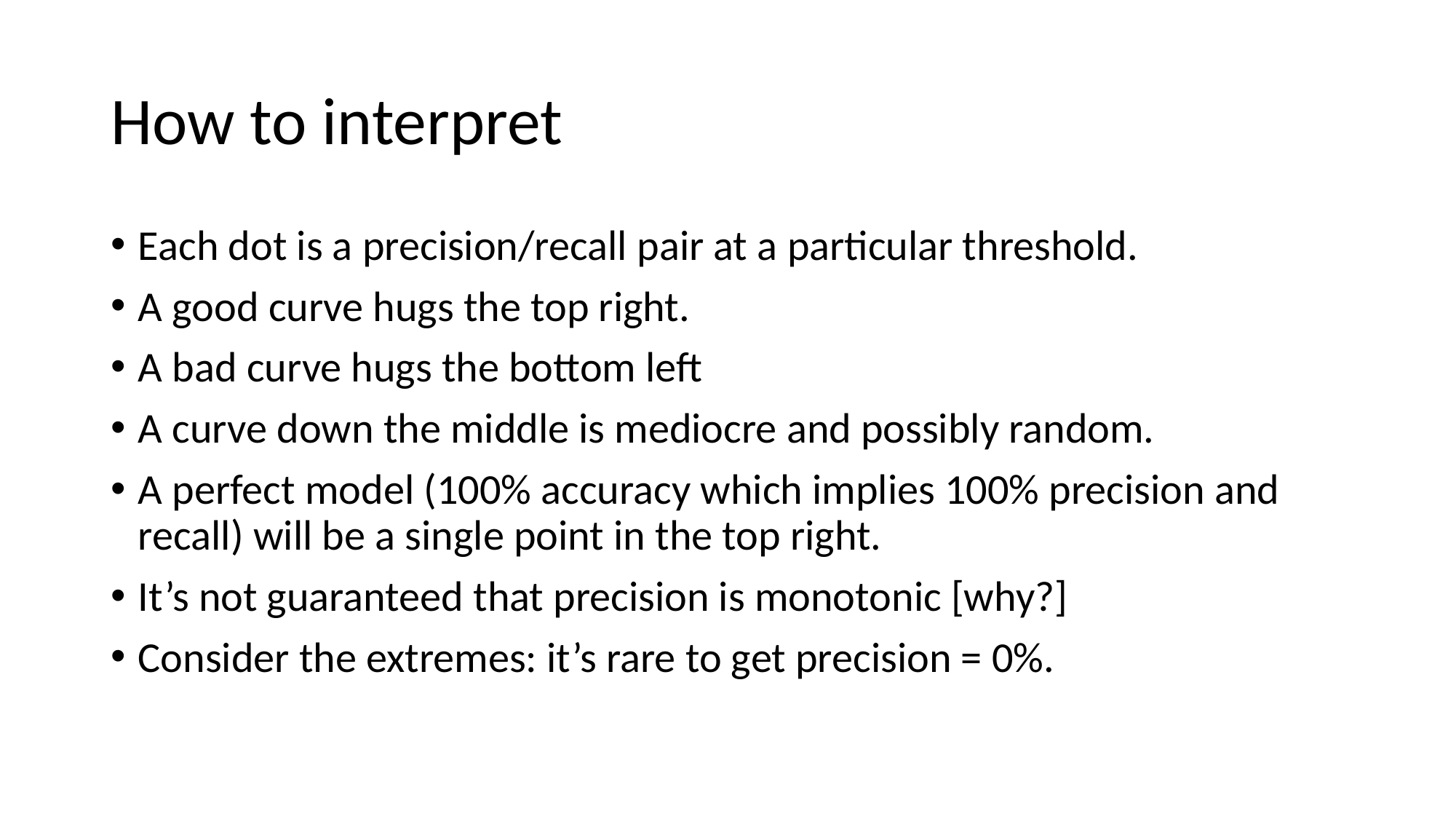

# How to interpret
Each dot is a precision/recall pair at a particular threshold.
A good curve hugs the top right.
A bad curve hugs the bottom left
A curve down the middle is mediocre and possibly random.
A perfect model (100% accuracy which implies 100% precision and recall) will be a single point in the top right.
It’s not guaranteed that precision is monotonic [why?]
Consider the extremes: it’s rare to get precision = 0%.